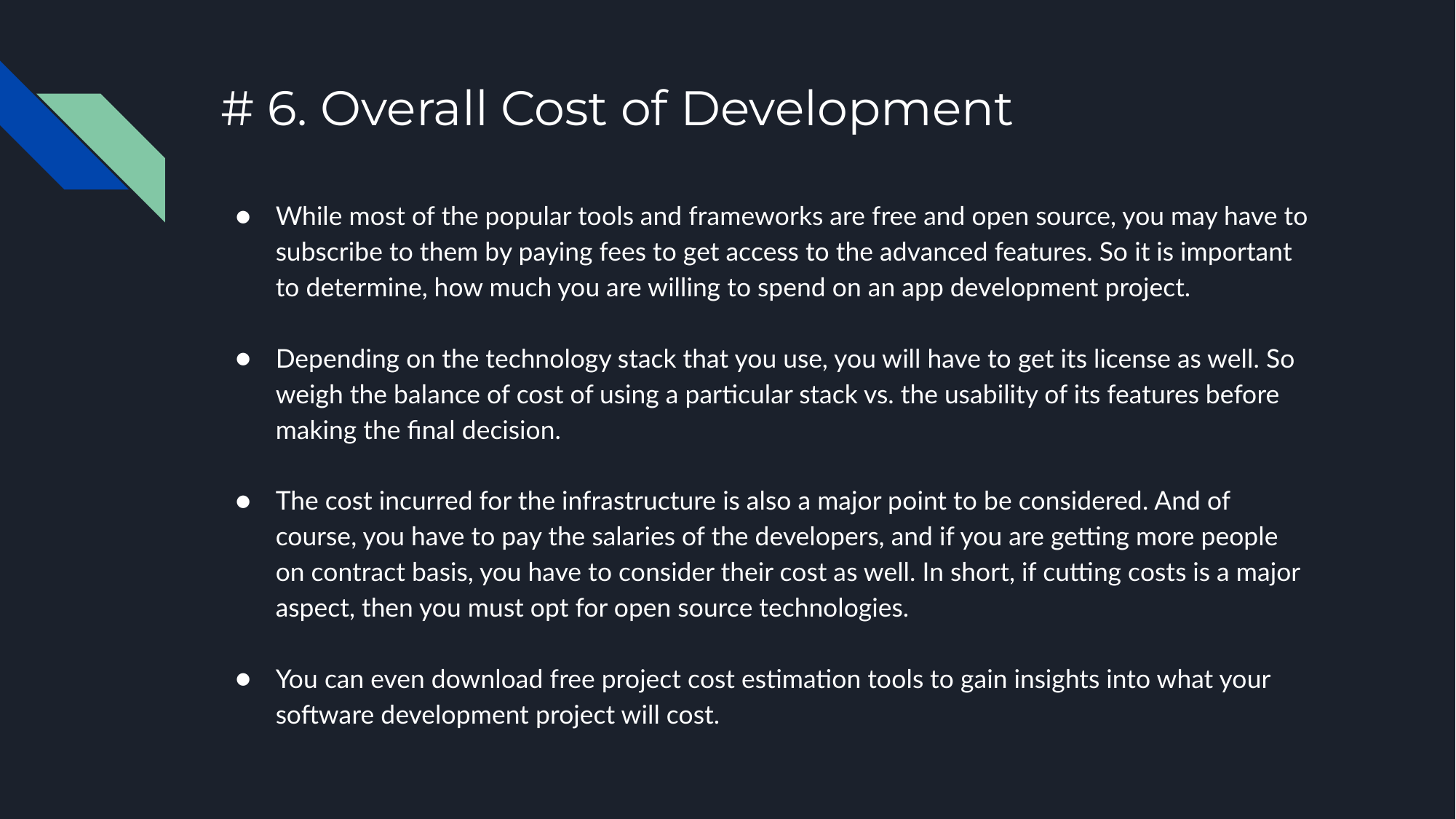

# # 6. Overall Cost of Development
While most of the popular tools and frameworks are free and open source, you may have to subscribe to them by paying fees to get access to the advanced features. So it is important to determine, how much you are willing to spend on an app development project.

Depending on the technology stack that you use, you will have to get its license as well. So weigh the balance of cost of using a particular stack vs. the usability of its features before making the final decision.

The cost incurred for the infrastructure is also a major point to be considered. And of course, you have to pay the salaries of the developers, and if you are getting more people on contract basis, you have to consider their cost as well. In short, if cutting costs is a major aspect, then you must opt for open source technologies.

You can even download free project cost estimation tools to gain insights into what your software development project will cost.